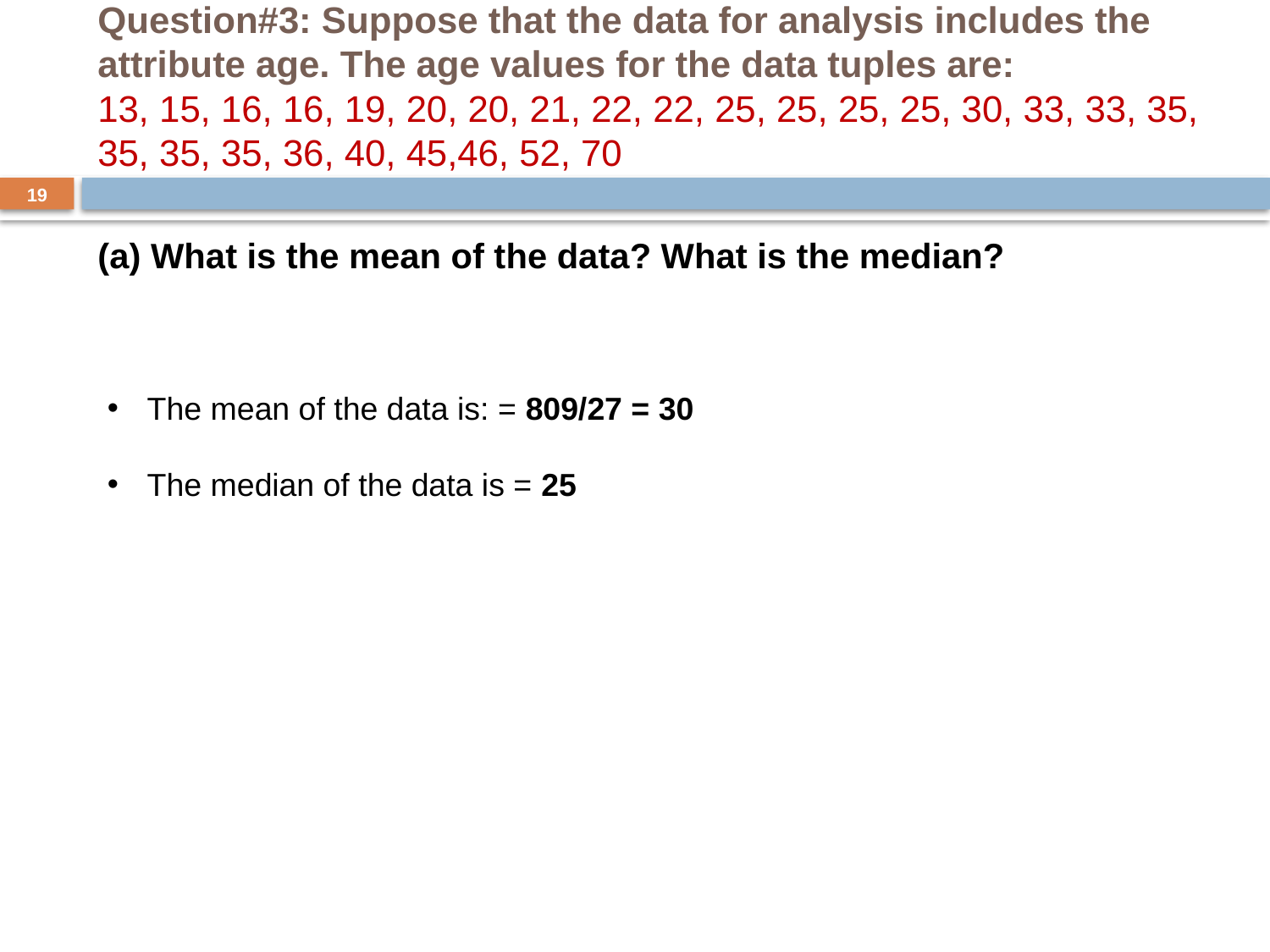

# Question#3: Suppose that the data for analysis includes the attribute age. The age values for the data tuples are: 13, 15, 16, 16, 19, 20, 20, 21, 22, 22, 25, 25, 25, 25, 30, 33, 33, 35, 35, 35, 35, 36, 40, 45,46, 52, 70
19
(a) What is the mean of the data? What is the median?

The mean of the data is: = 809/27 = 30

The median of the data is = 25